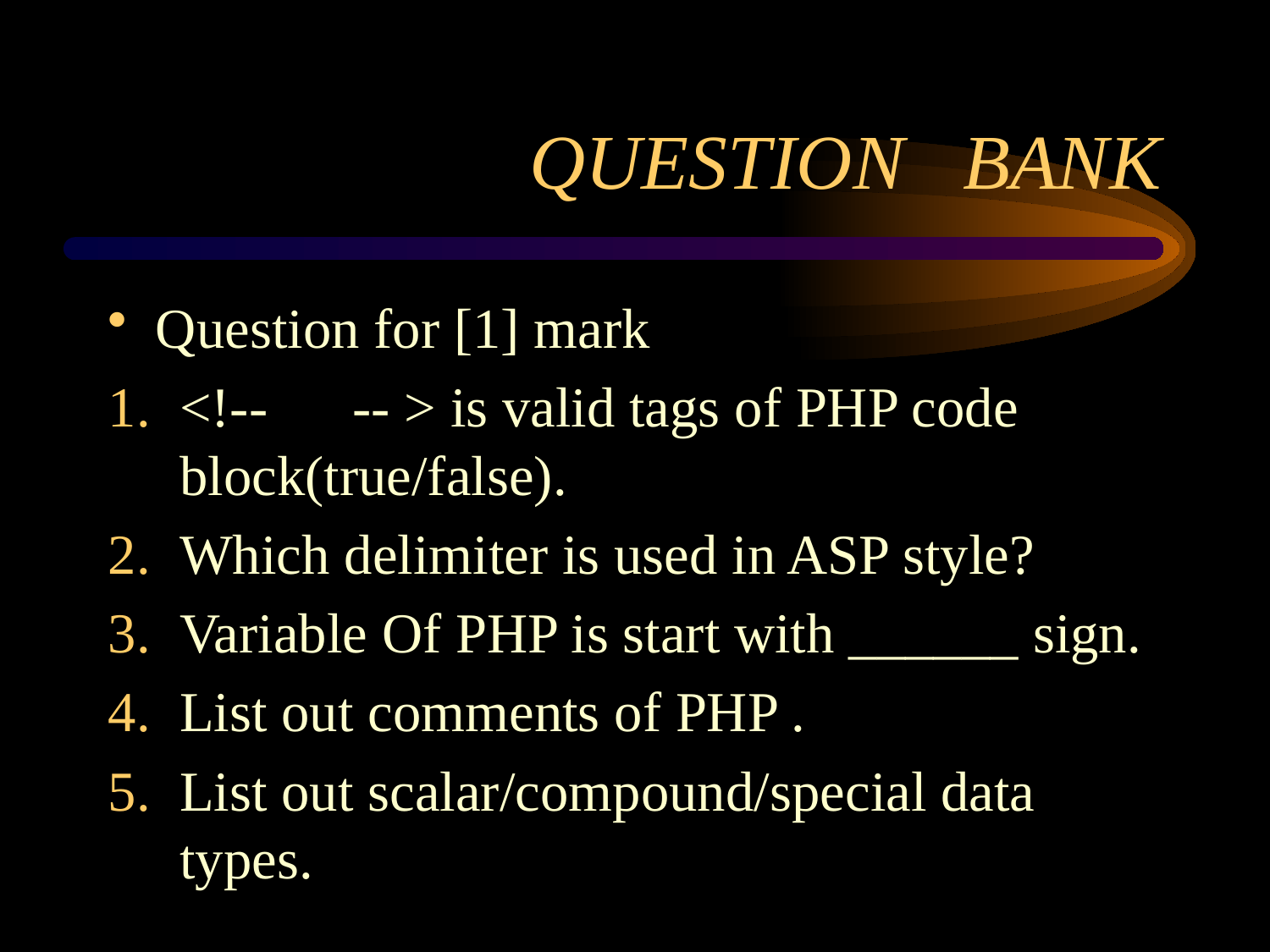

# QUESTION   BANK
Question for [1] mark
<!--      -- > is valid tags of PHP code block(true/false).
Which delimiter is used in ASP style?
Variable Of PHP is start with ______ sign.
List out comments of PHP .
List out scalar/compound/special data types.